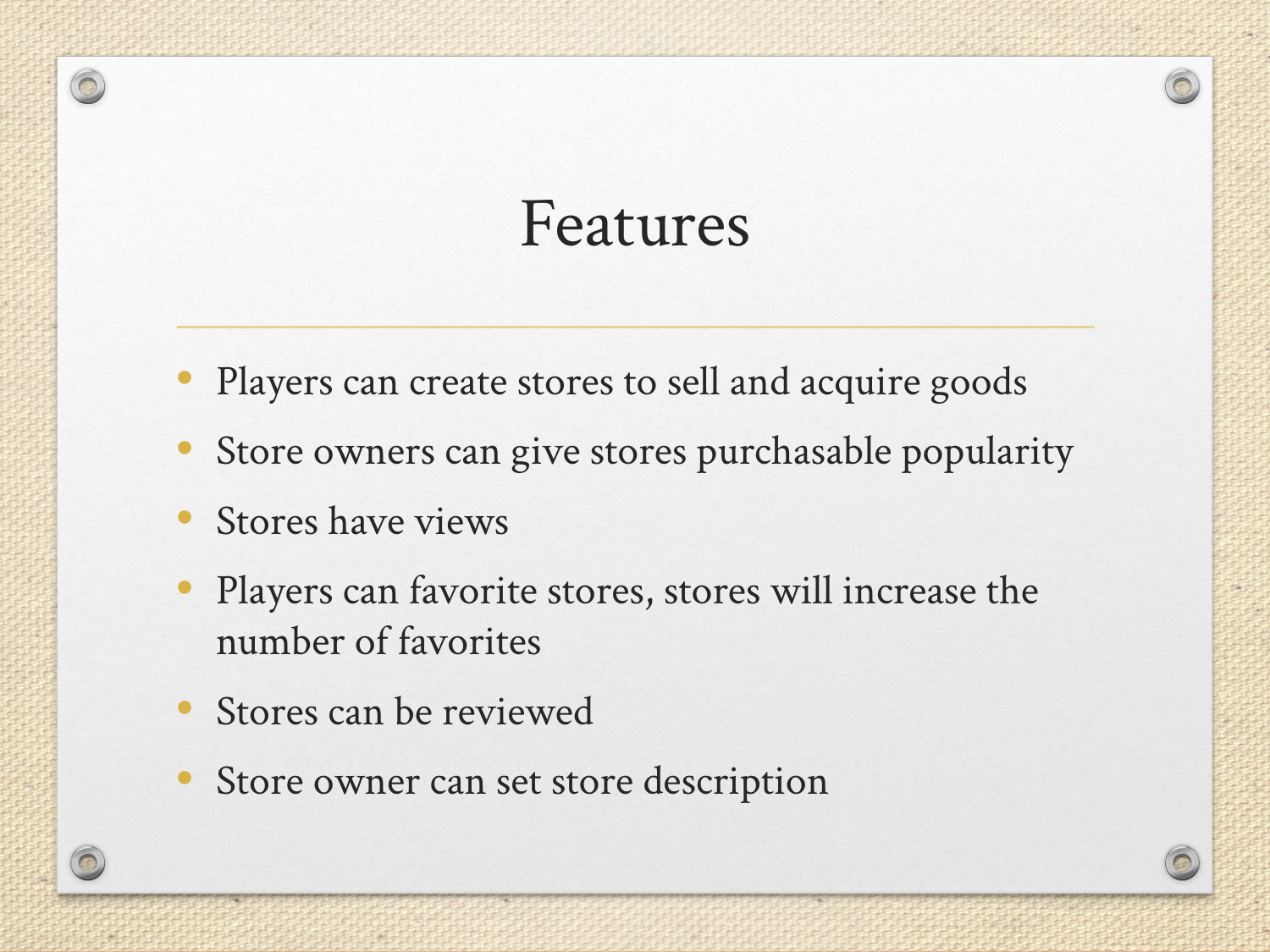

# Features
Players can create stores to sell and acquire goods
Store owners can give stores purchasable popularity
Stores have views
Players can favorite stores, stores will increase the number of favorites
Stores can be reviewed
Store owner can set store description